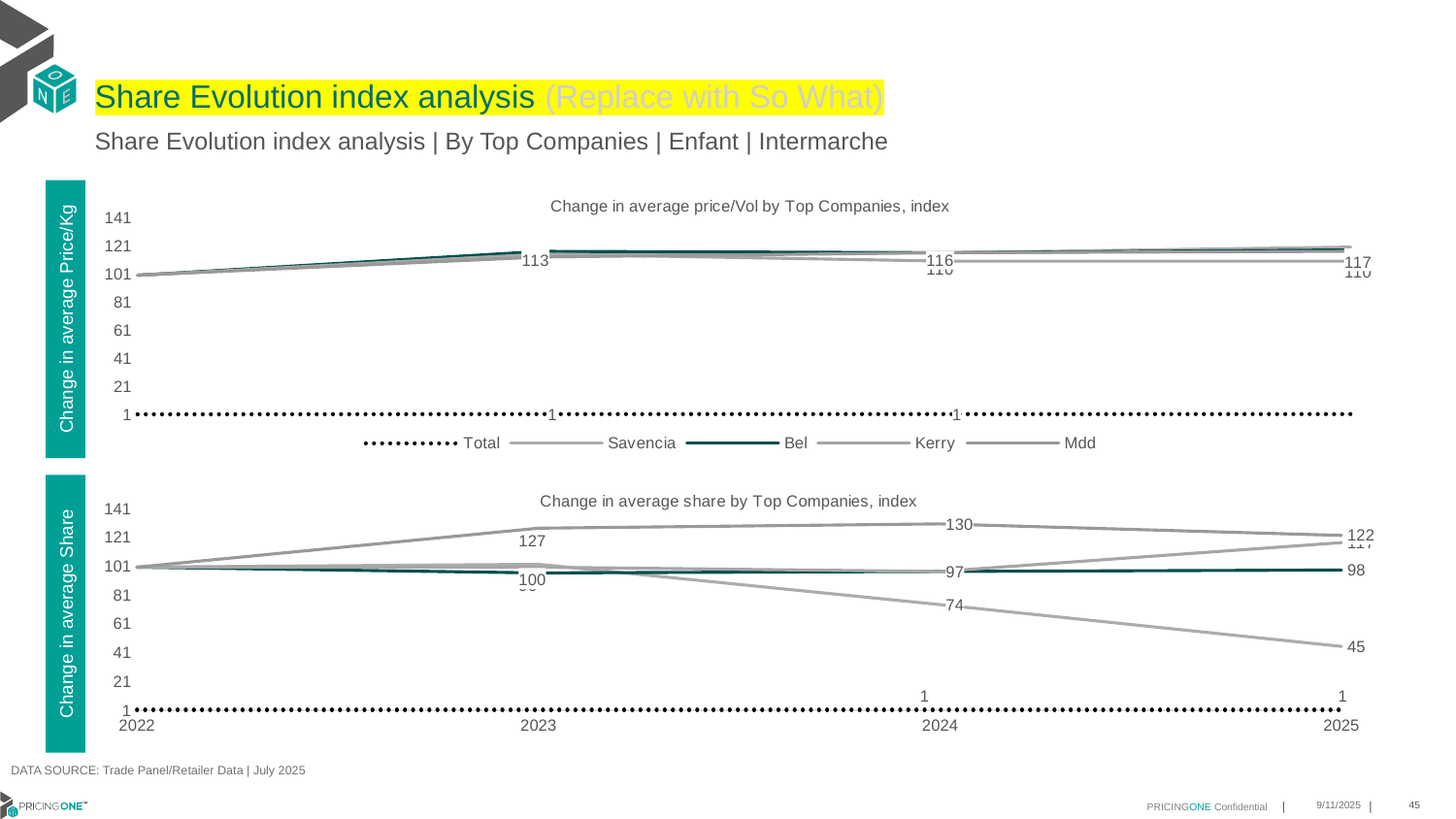

# Share Evolution index analysis (Replace with So What)
Share Evolution index analysis | By Top Companies | Enfant | Intermarche

### Chart: Change in average price/Vol by Top Companies, index

| Category | Total | Savencia | Bel | Kerry | Mdd |
|---|---|---|---|---|---|
| 2022 | 1.0 | 100.0 | 100.0 | 100.0 | 100.0 |
| 2023 | 1.1358280662014542 | 115.0 | 117.0 | 115.0 | 113.0 |
| 2024 | 1.1289320814000219 | 116.0 | 116.0 | 110.0 | 116.0 |
| 2025 | 1.1583975740747507 | 120.0 | 118.0 | 110.0 | 117.0 |
Change in average Price/Kg

### Chart: Change in average share by Top Companies, index

| Category | Total | Savencia | Bel | Kerry | Mdd |
|---|---|---|---|---|---|
| 2022 | 1.0 | 100.0 | 100.0 | 100.0 | 100.0 |
| 2023 | 1.0 | 102.0 | 96.0 | 100.0 | 127.0 |
| 2024 | 1.0 | 74.0 | 97.0 | 97.0 | 130.0 |
| 2025 | 1.0 | 45.0 | 98.0 | 117.0 | 122.0 |
Change in average Share
DATA SOURCE: Trade Panel/Retailer Data | July 2025

9/11/2025
45